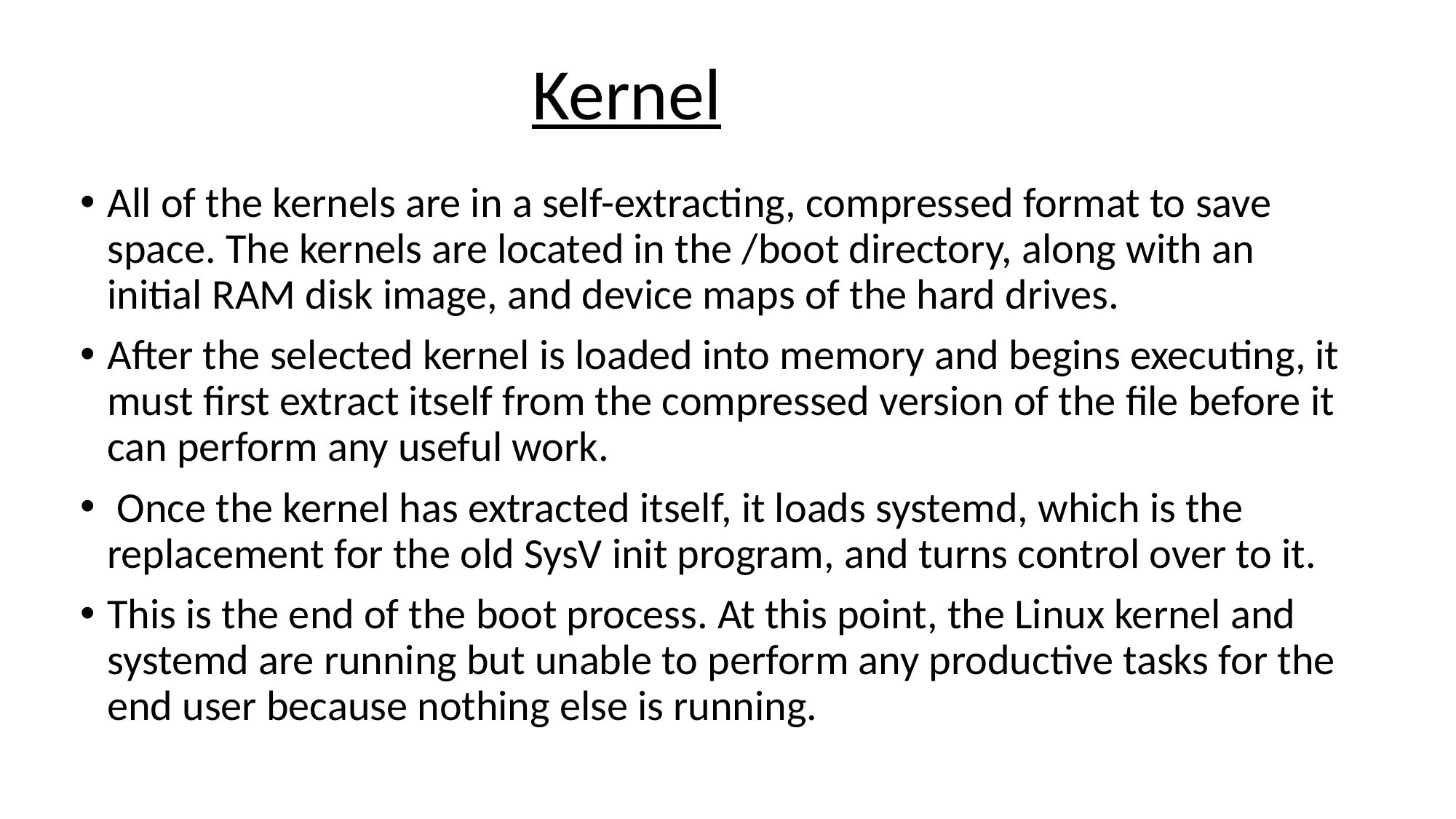

# Kernel
All of the kernels are in a self-extracting, compressed format to save space. The kernels are located in the /boot directory, along with an initial RAM disk image, and device maps of the hard drives.
After the selected kernel is loaded into memory and begins executing, it must first extract itself from the compressed version of the file before it can perform any useful work.
 Once the kernel has extracted itself, it loads systemd, which is the replacement for the old SysV init program, and turns control over to it.
This is the end of the boot process. At this point, the Linux kernel and systemd are running but unable to perform any productive tasks for the end user because nothing else is running.